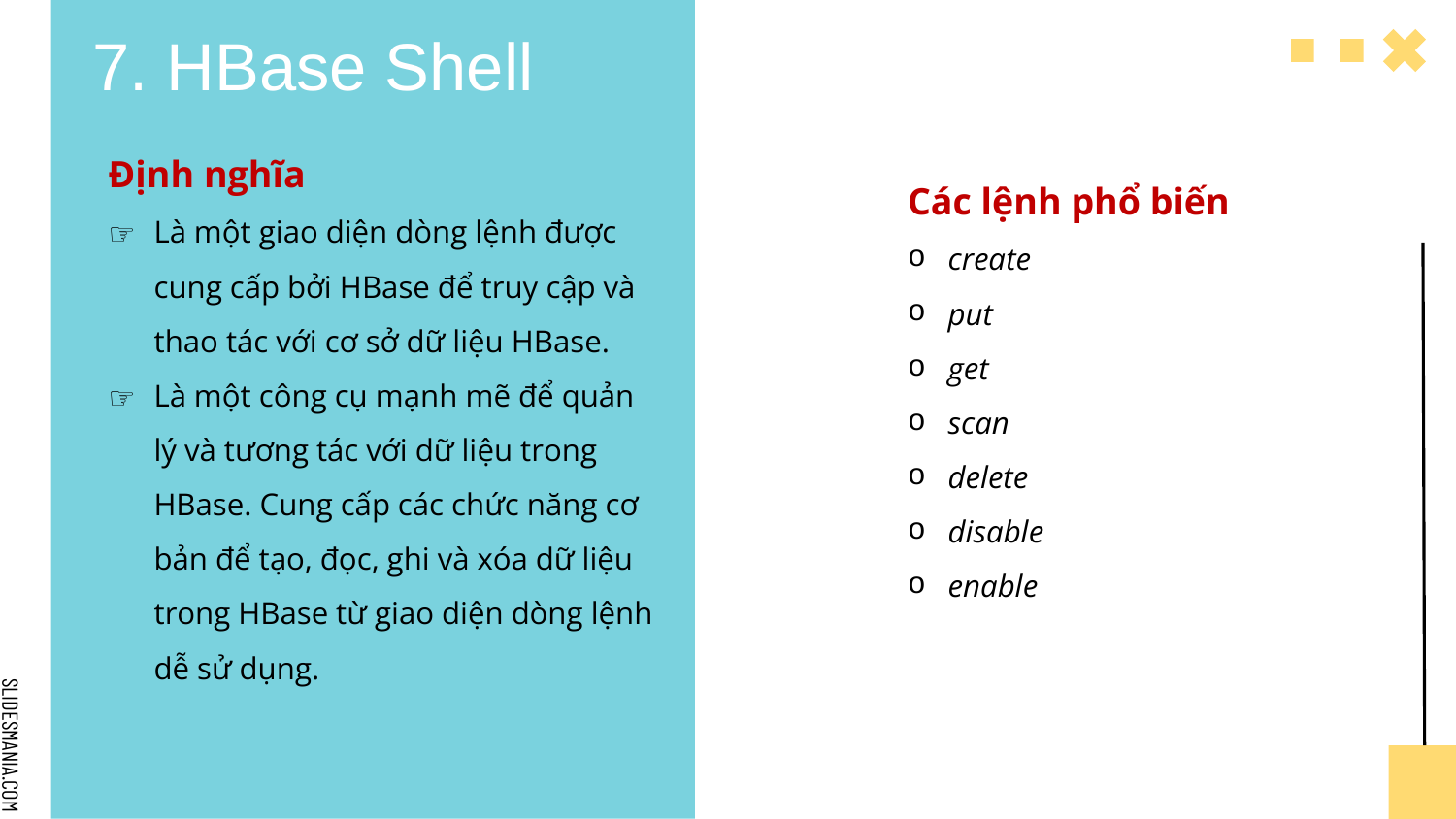

# 7. HBase Shell
Định nghĩa
Là một giao diện dòng lệnh được cung cấp bởi HBase để truy cập và thao tác với cơ sở dữ liệu HBase.
Là một công cụ mạnh mẽ để quản lý và tương tác với dữ liệu trong HBase. Cung cấp các chức năng cơ bản để tạo, đọc, ghi và xóa dữ liệu trong HBase từ giao diện dòng lệnh dễ sử dụng.
Các lệnh phổ biến
create
put
get
scan
delete
disable
enable